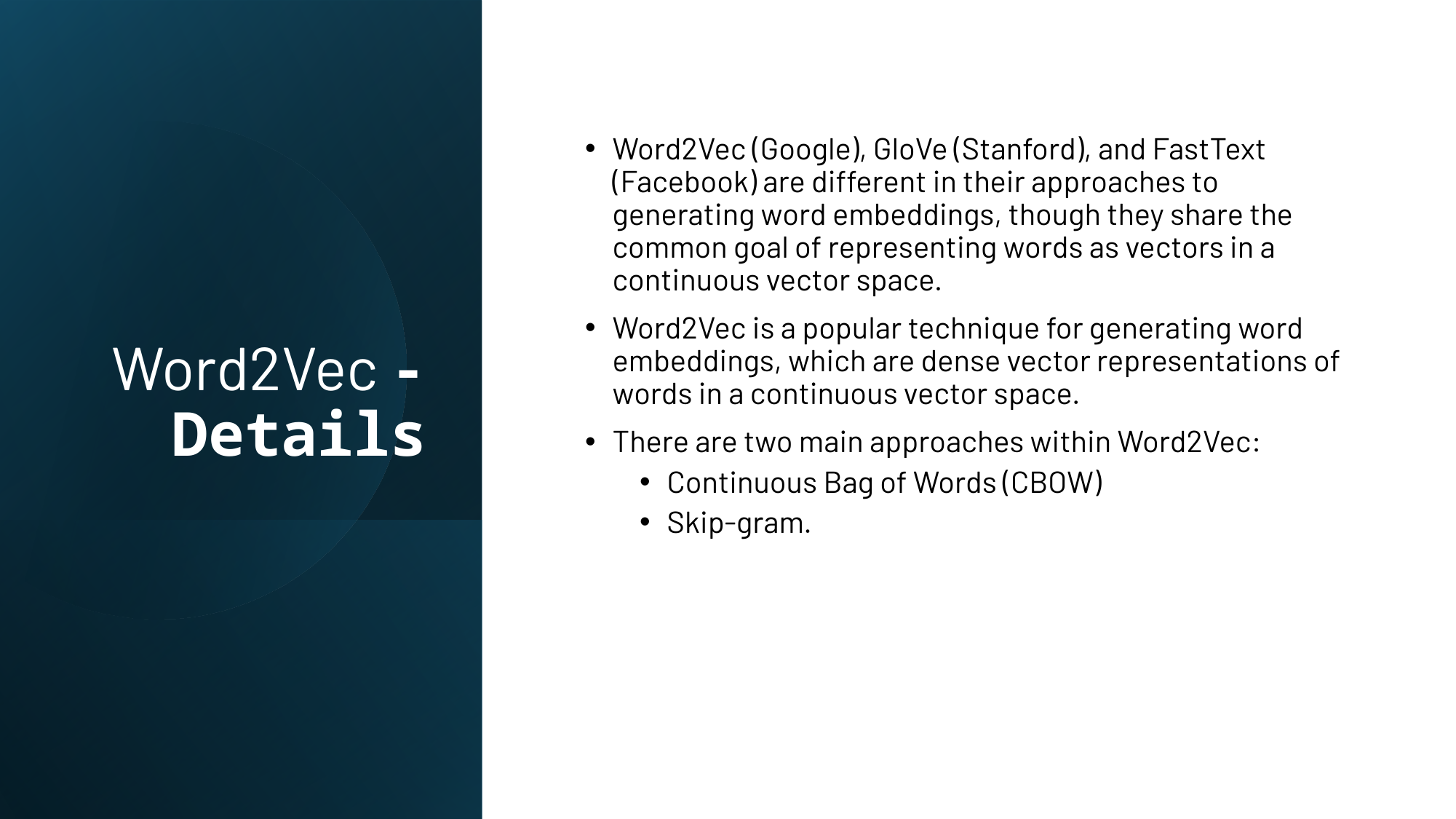

# Word2Vec - Details
Word2Vec (Google), GloVe (Stanford), and FastText (Facebook) are different in their approaches to generating word embeddings, though they share the common goal of representing words as vectors in a continuous vector space.
Word2Vec is a popular technique for generating word embeddings, which are dense vector representations of words in a continuous vector space.
There are two main approaches within Word2Vec:
Continuous Bag of Words (CBOW)
Skip-gram.